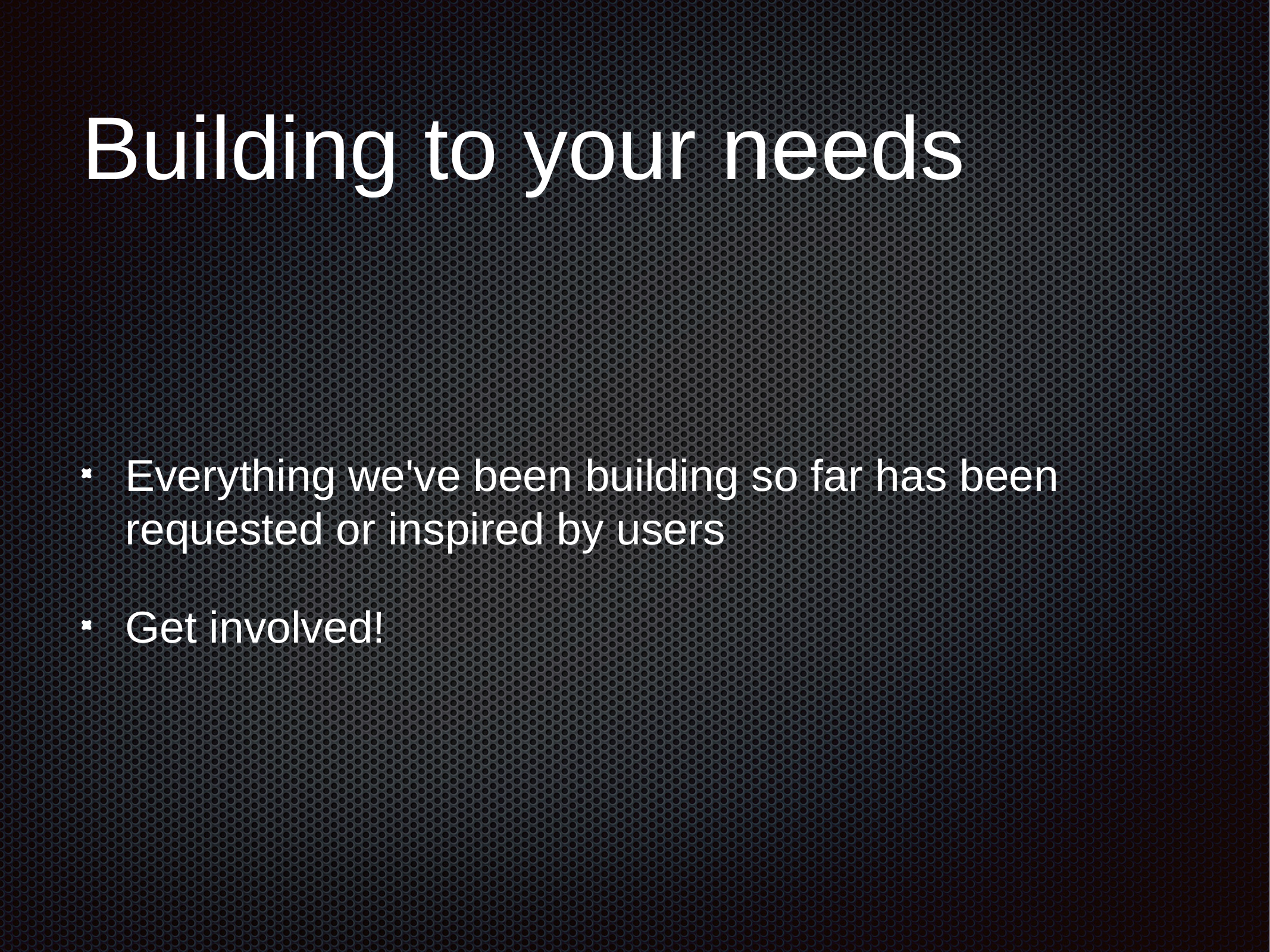

# Building to your needs
Everything we've been building so far has been requested or inspired by users
Get involved!